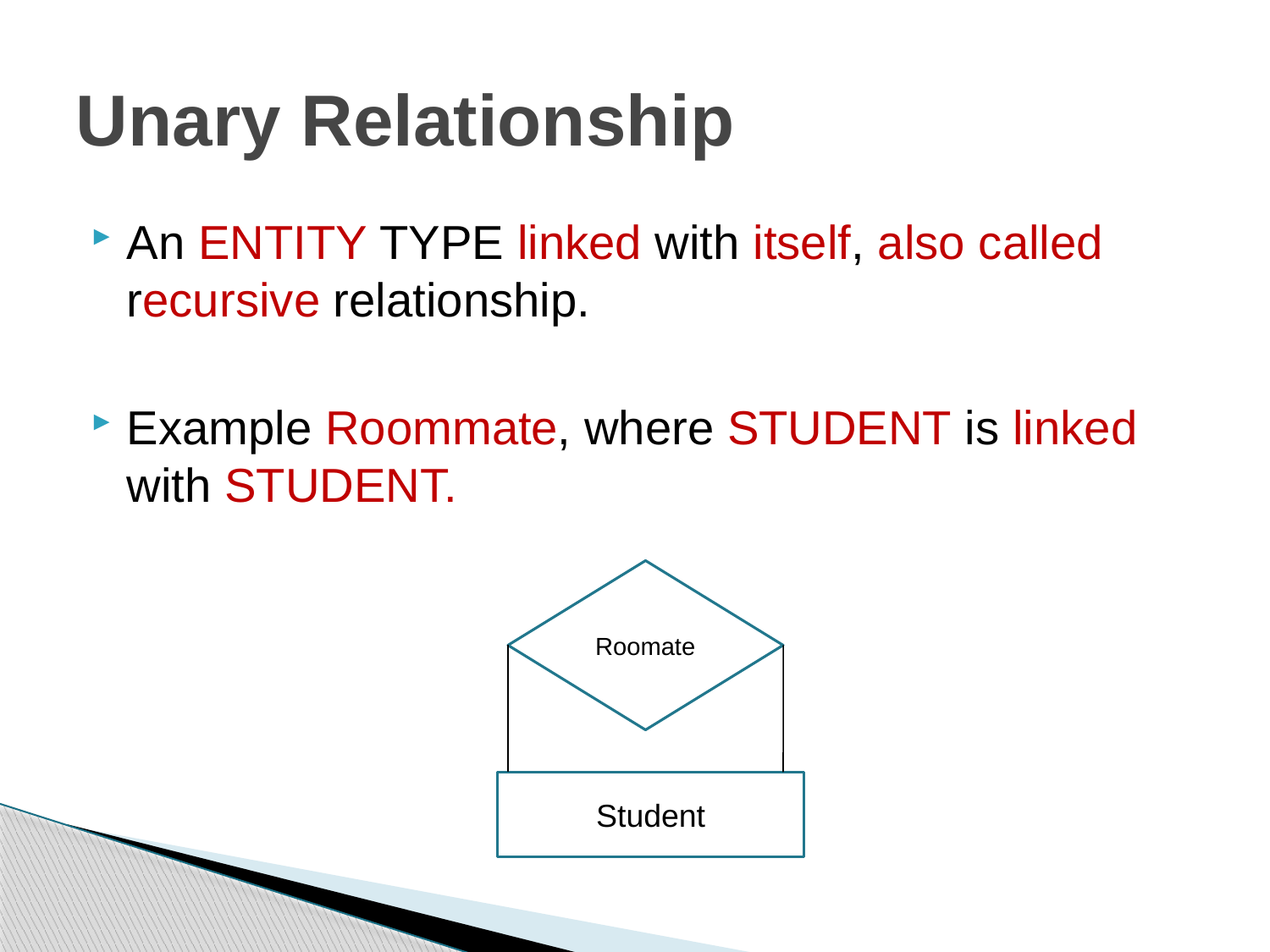

# Unary Relationship
An ENTITY TYPE linked with itself, also called recursive relationship.

Example Roommate, where STUDENT is linked with STUDENT.
Roomate
Student